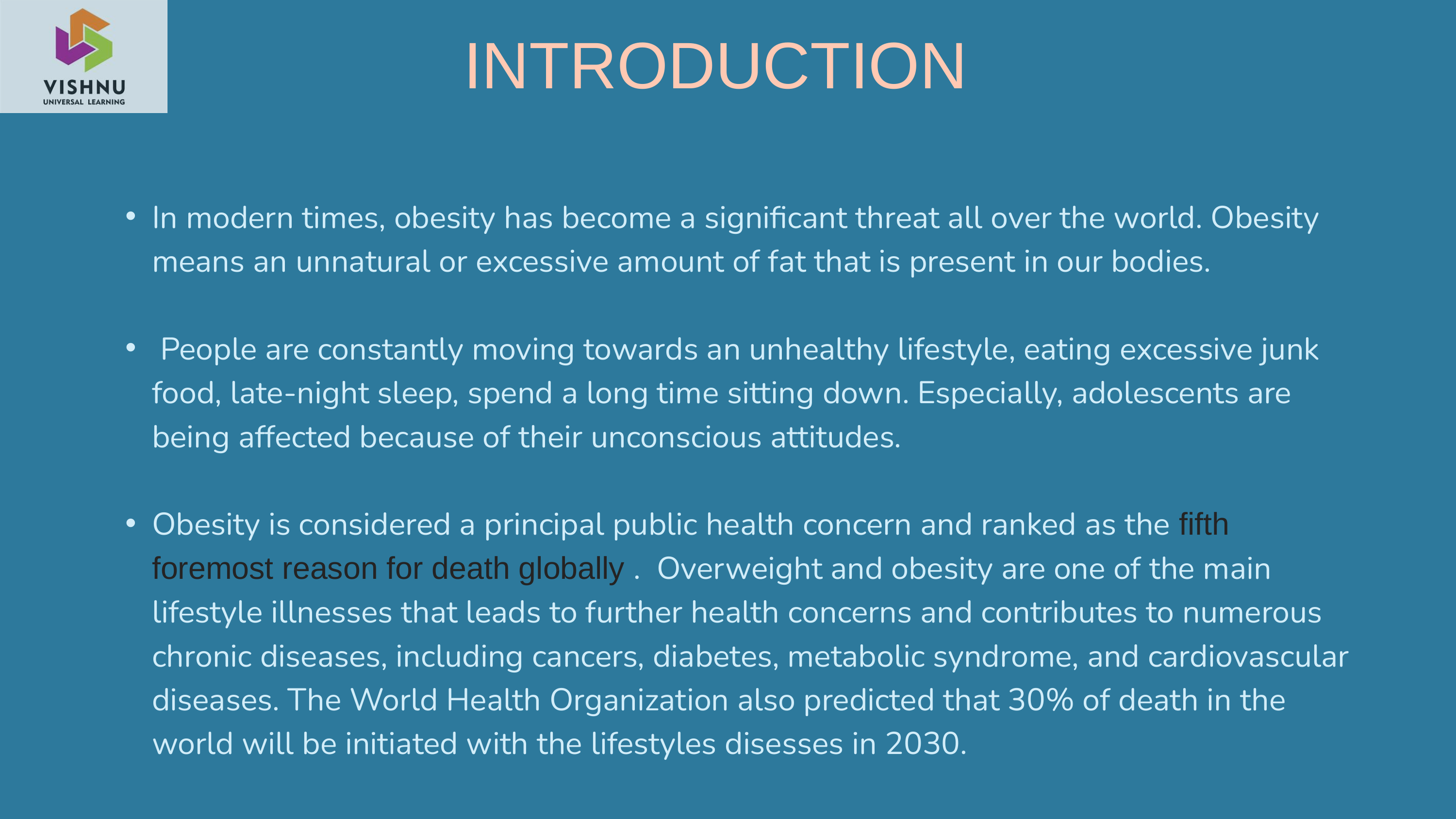

INTRODUCTION
In modern times, obesity has become a significant threat all over the world. Obesity means an unnatural or excessive amount of fat that is present in our bodies.

 People are constantly moving towards an unhealthy lifestyle, eating excessive junk food, late-night sleep, spend a long time sitting down. Especially, adolescents are being affected because of their unconscious attitudes.

Obesity is considered a principal public health concern and ranked as the fifth foremost reason for death globally .  Overweight and obesity are one of the main lifestyle illnesses that leads to further health concerns and contributes to numerous chronic diseases, including cancers, diabetes, metabolic syndrome, and cardiovascular diseases. The World Health Organization also predicted that 30% of death in the world will be initiated with the lifestyles disesses in 2030.